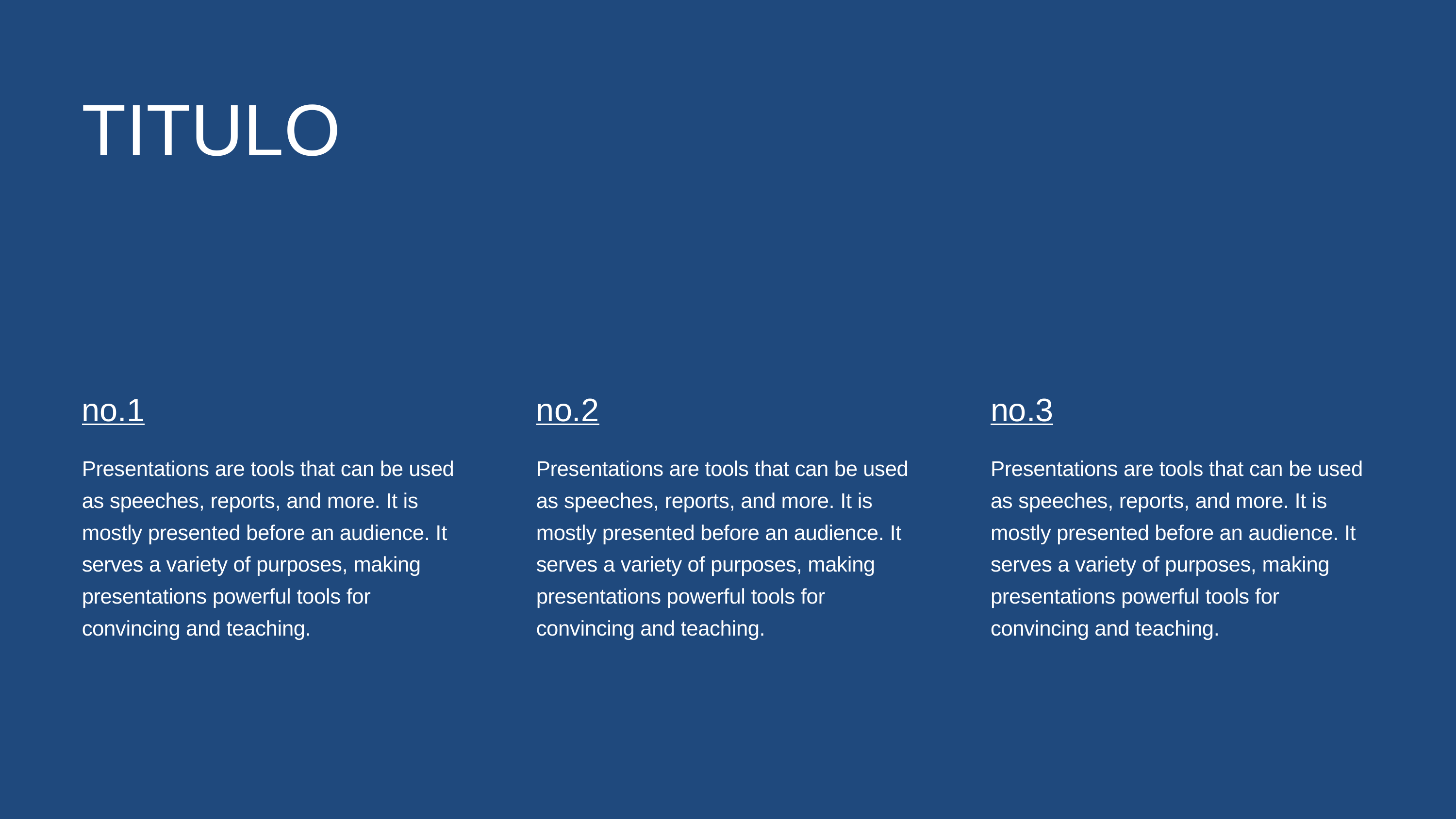

TITULO
no.1
Presentations are tools that can be used as speeches, reports, and more. It is mostly presented before an audience. It serves a variety of purposes, making presentations powerful tools for convincing and teaching.
no.2
Presentations are tools that can be used as speeches, reports, and more. It is mostly presented before an audience. It serves a variety of purposes, making presentations powerful tools for convincing and teaching.
no.3
Presentations are tools that can be used as speeches, reports, and more. It is mostly presented before an audience. It serves a variety of purposes, making presentations powerful tools for convincing and teaching.